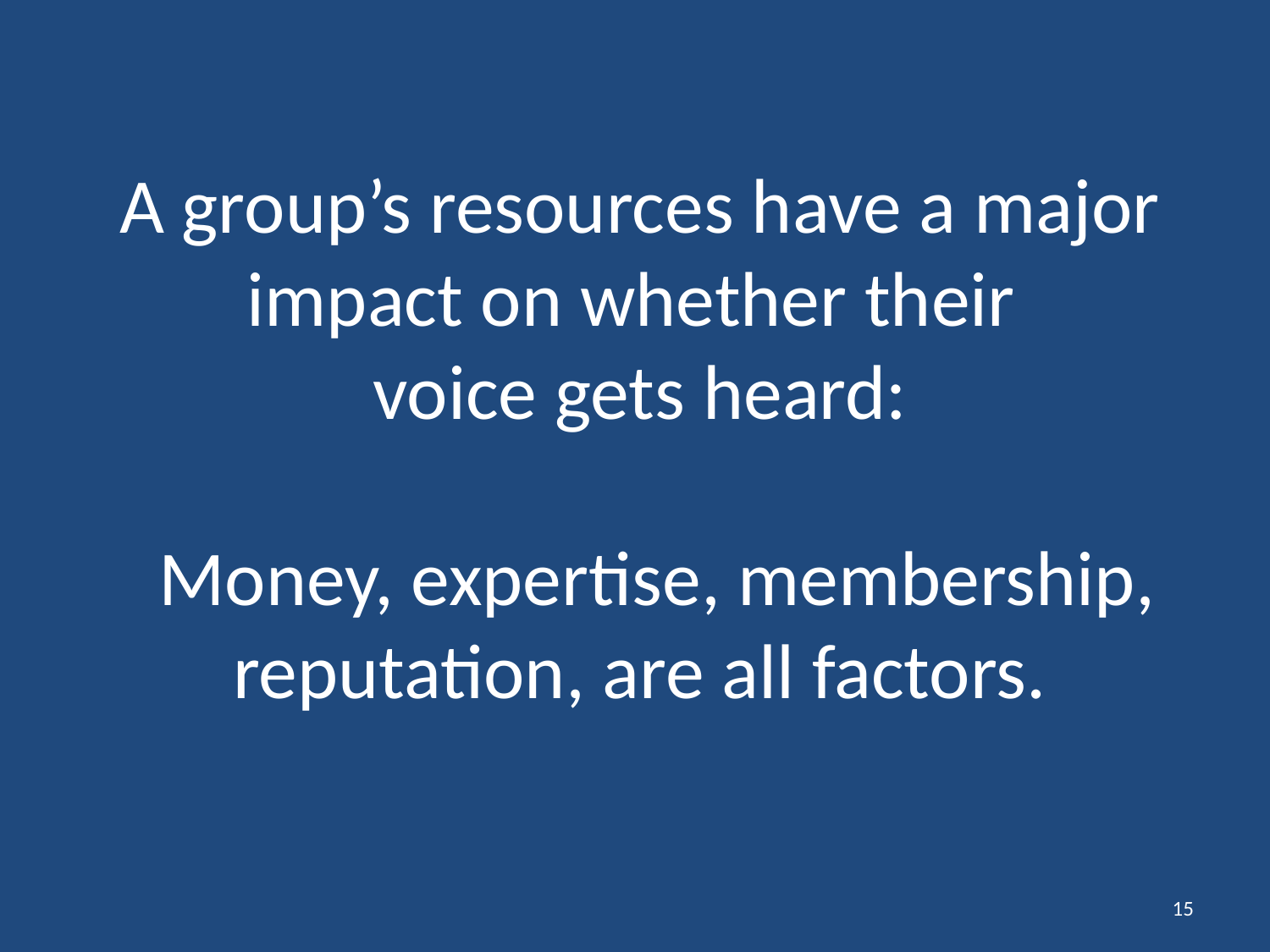

# A group’s resources have a major impact on whether their voice gets heard: Money, expertise, membership, reputation, are all factors.
15